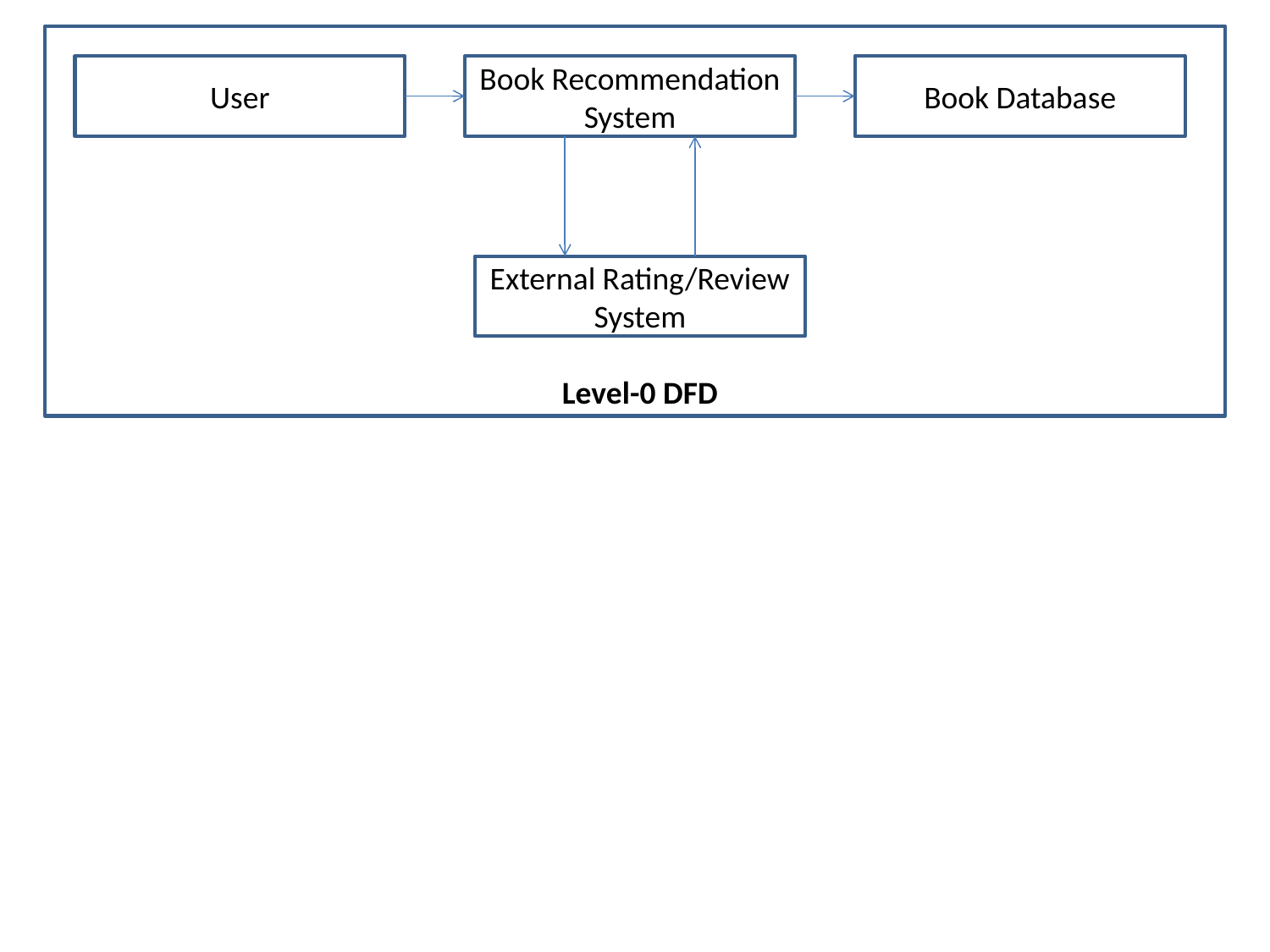

User
Book Recommendation System
Book Database
External Rating/Review System
Level-0 DFD